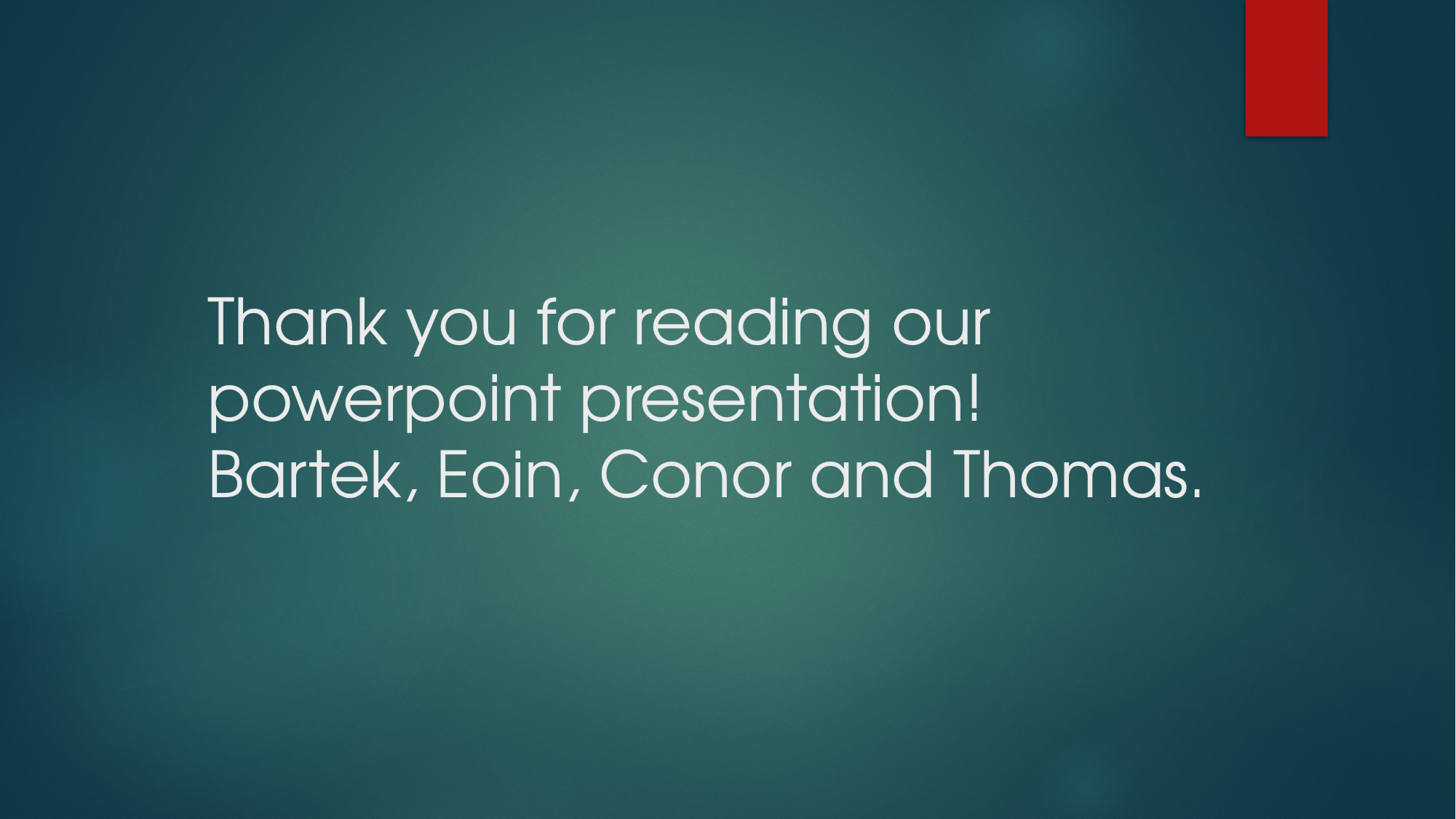

# Thank you for reading our powerpoint presentation! Bartek, Eoin, Conor and Thomas.